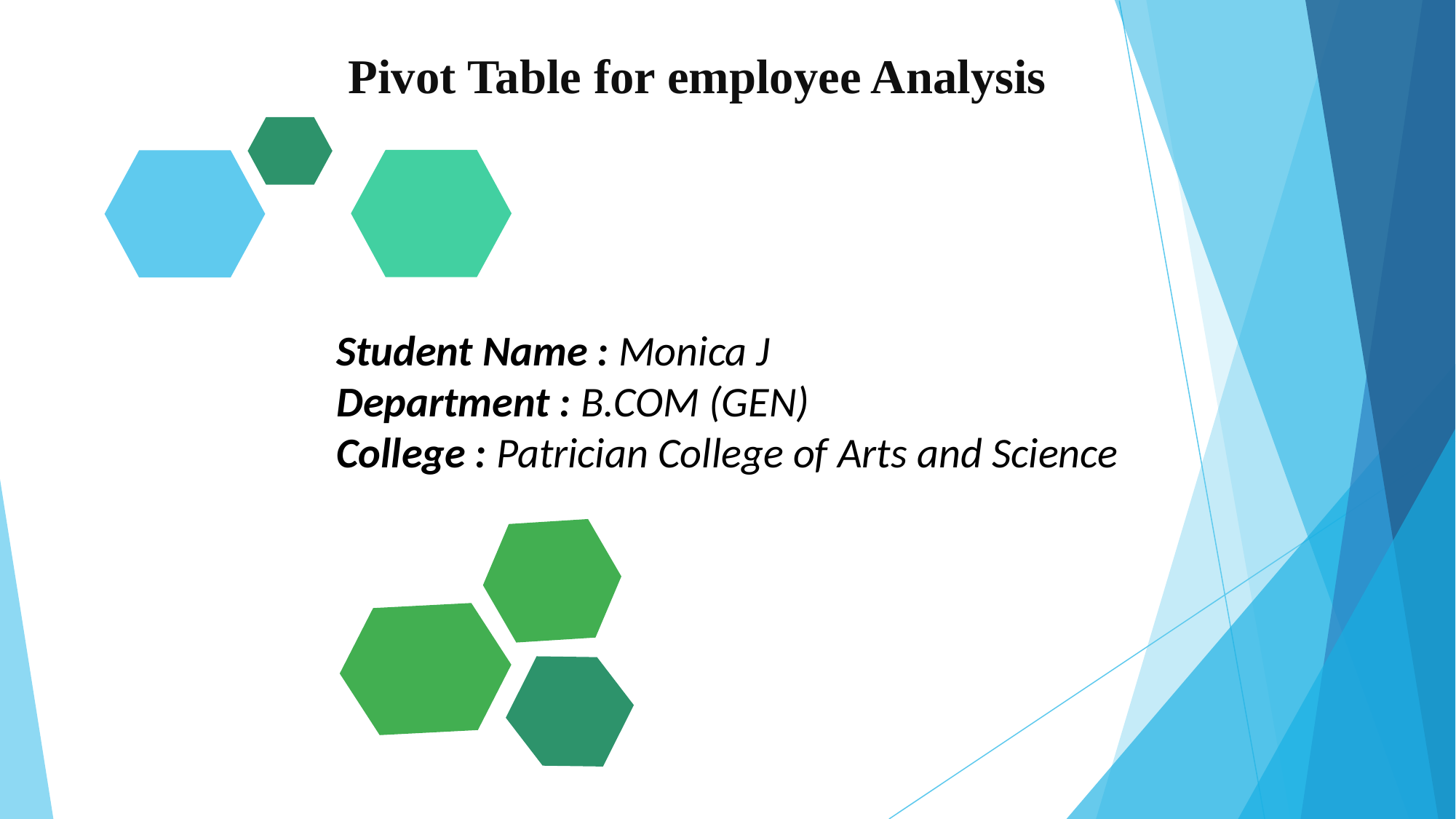

# Pivot Table for employee Analysis

Student Name : Monica J
Department : B.COM (GEN)
College : Patrician College of Arts and Science